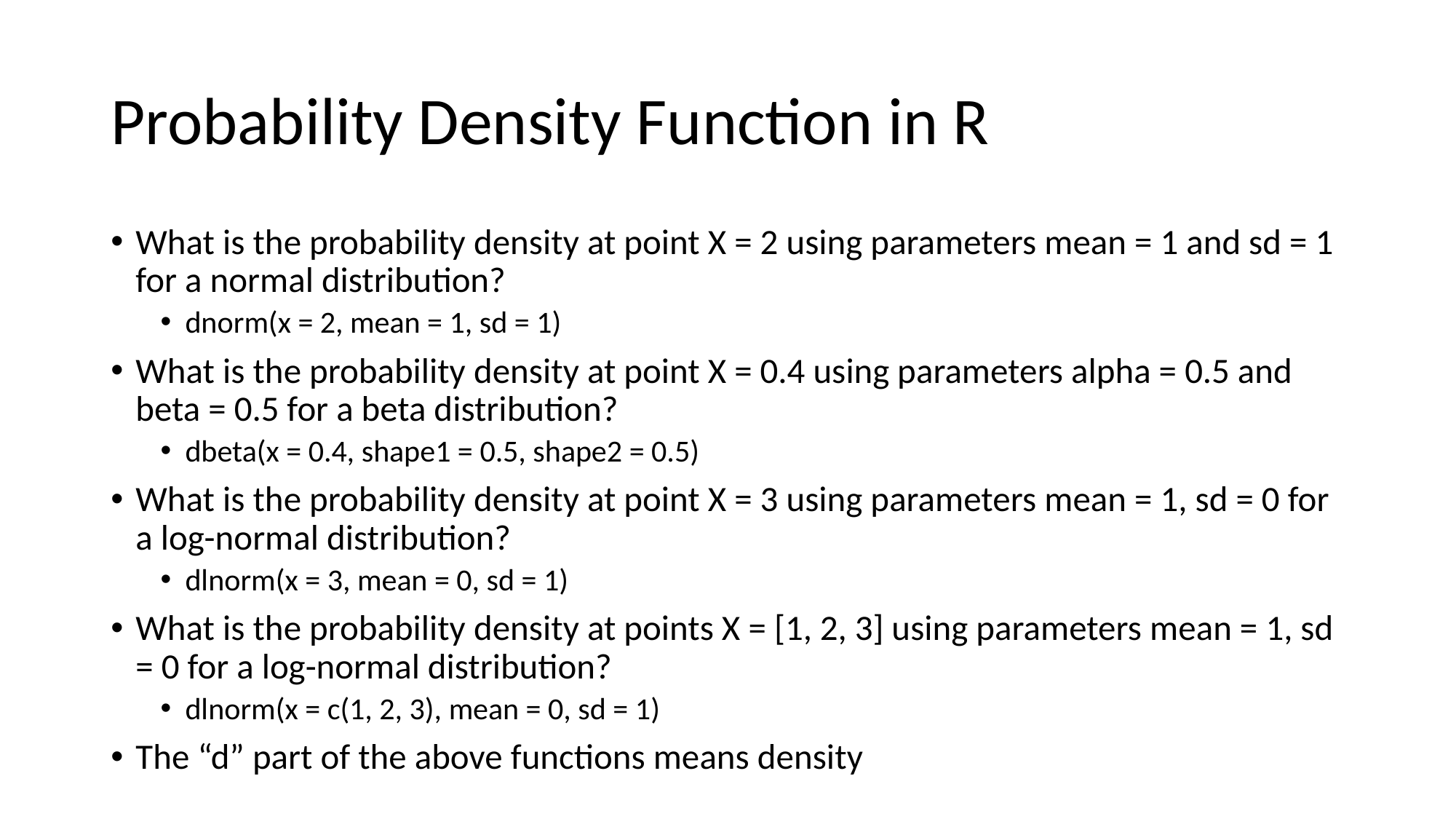

# Probability Density Function in R
What is the probability density at point X = 2 using parameters mean = 1 and sd = 1 for a normal distribution?
dnorm(x = 2, mean = 1, sd = 1)
What is the probability density at point X = 0.4 using parameters alpha = 0.5 and beta = 0.5 for a beta distribution?
dbeta(x = 0.4, shape1 = 0.5, shape2 = 0.5)
What is the probability density at point X = 3 using parameters mean = 1, sd = 0 for a log-normal distribution?
dlnorm(x = 3, mean = 0, sd = 1)
What is the probability density at points X = [1, 2, 3] using parameters mean = 1, sd = 0 for a log-normal distribution?
dlnorm(x = c(1, 2, 3), mean = 0, sd = 1)
The “d” part of the above functions means density